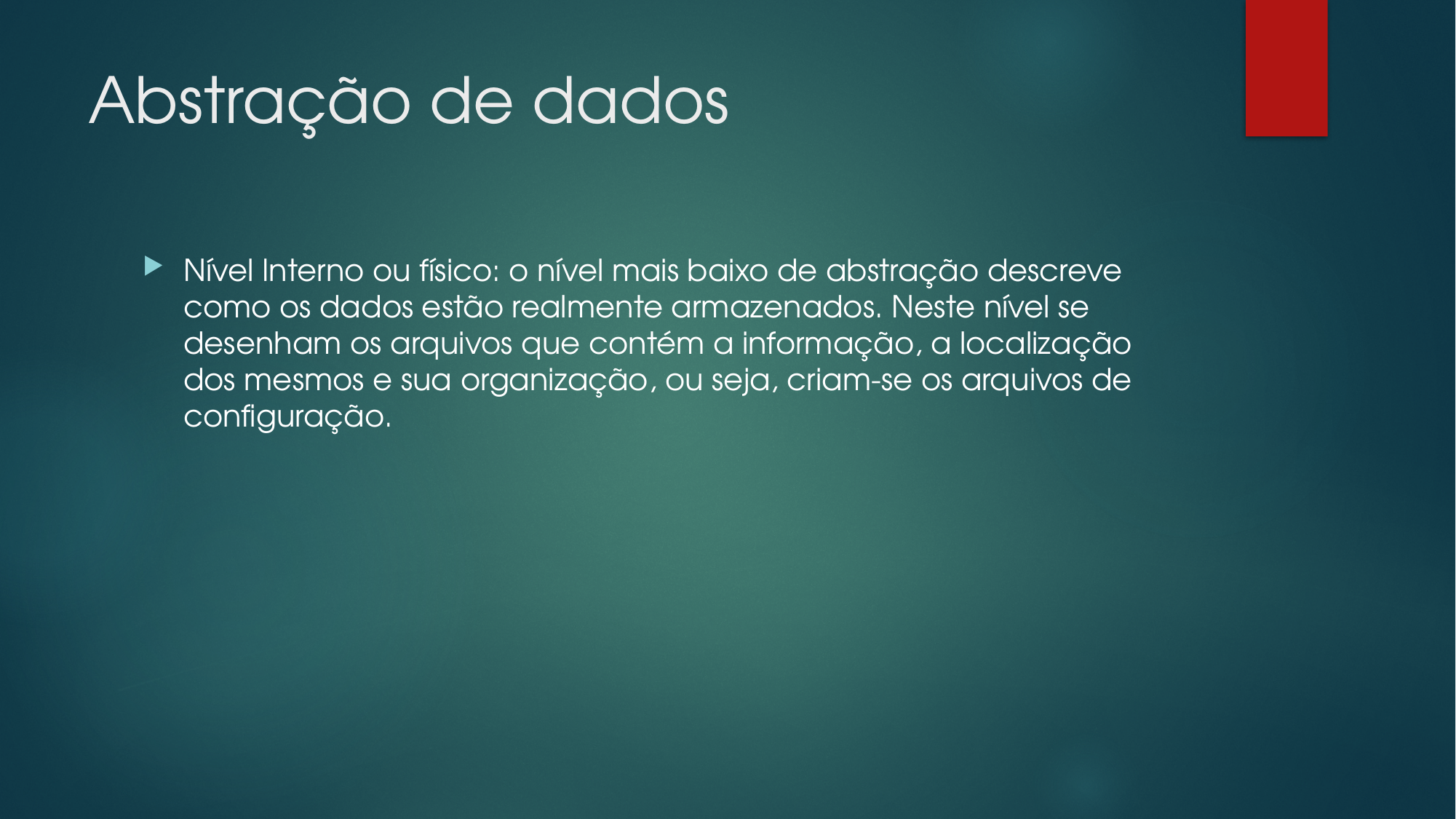

# Abstração de dados
Nível Interno ou físico: o nível mais baixo de abstração descreve como os dados estão realmente armazenados. Neste nível se desenham os arquivos que contém a informação, a localização dos mesmos e sua organização, ou seja, criam-se os arquivos de configuração.